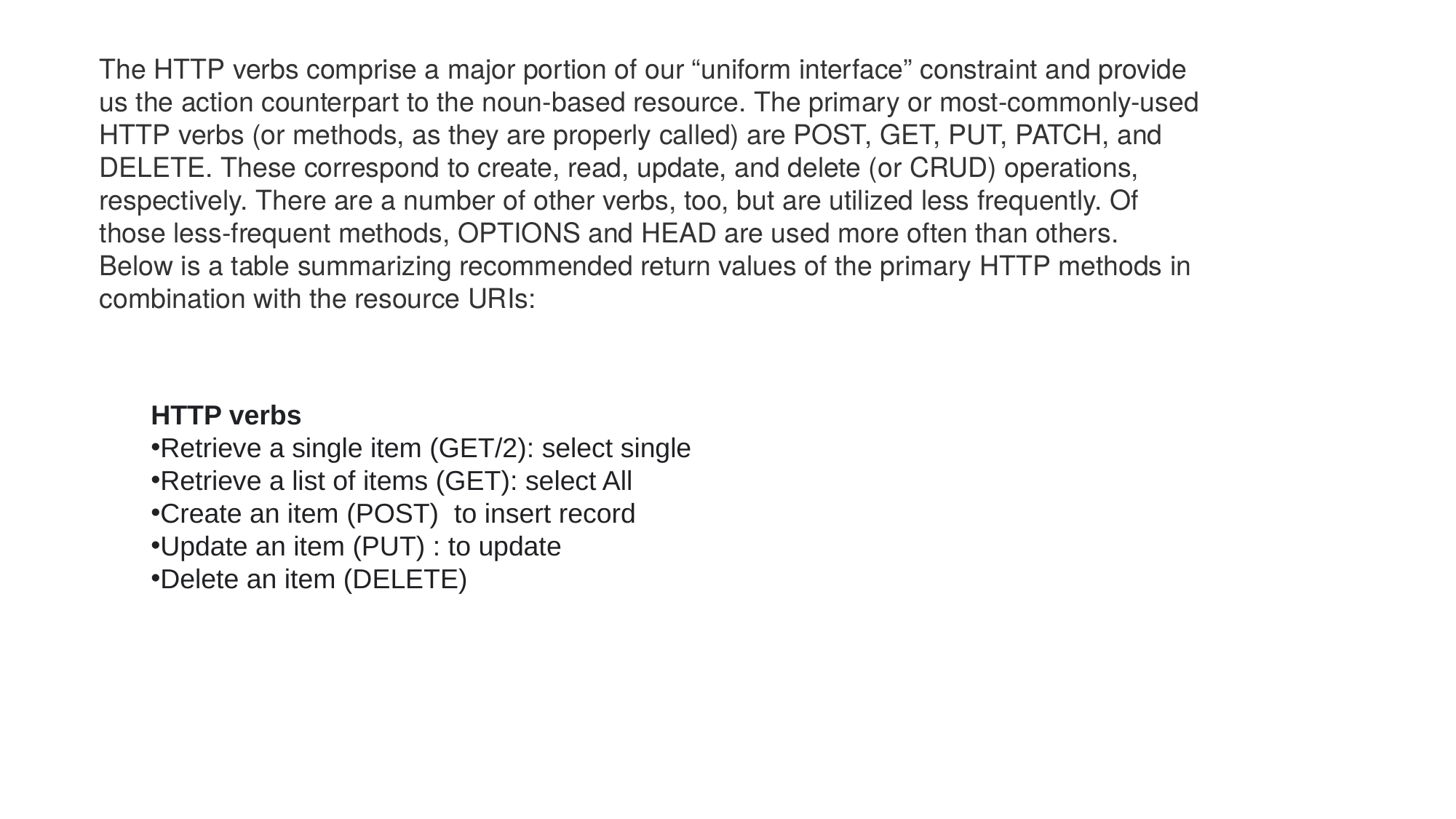

The HTTP verbs comprise a major portion of our “uniform interface” constraint and provide us the action counterpart to the noun-based resource. The primary or most-commonly-used HTTP verbs (or methods, as they are properly called) are POST, GET, PUT, PATCH, and DELETE. These correspond to create, read, update, and delete (or CRUD) operations, respectively. There are a number of other verbs, too, but are utilized less frequently. Of those less-frequent methods, OPTIONS and HEAD are used more often than others.
Below is a table summarizing recommended return values of the primary HTTP methods in combination with the resource URIs:
HTTP verbs
Retrieve a single item (GET/2): select single
Retrieve a list of items (GET): select All
Create an item (POST)  to insert record
Update an item (PUT) : to update
Delete an item (DELETE)